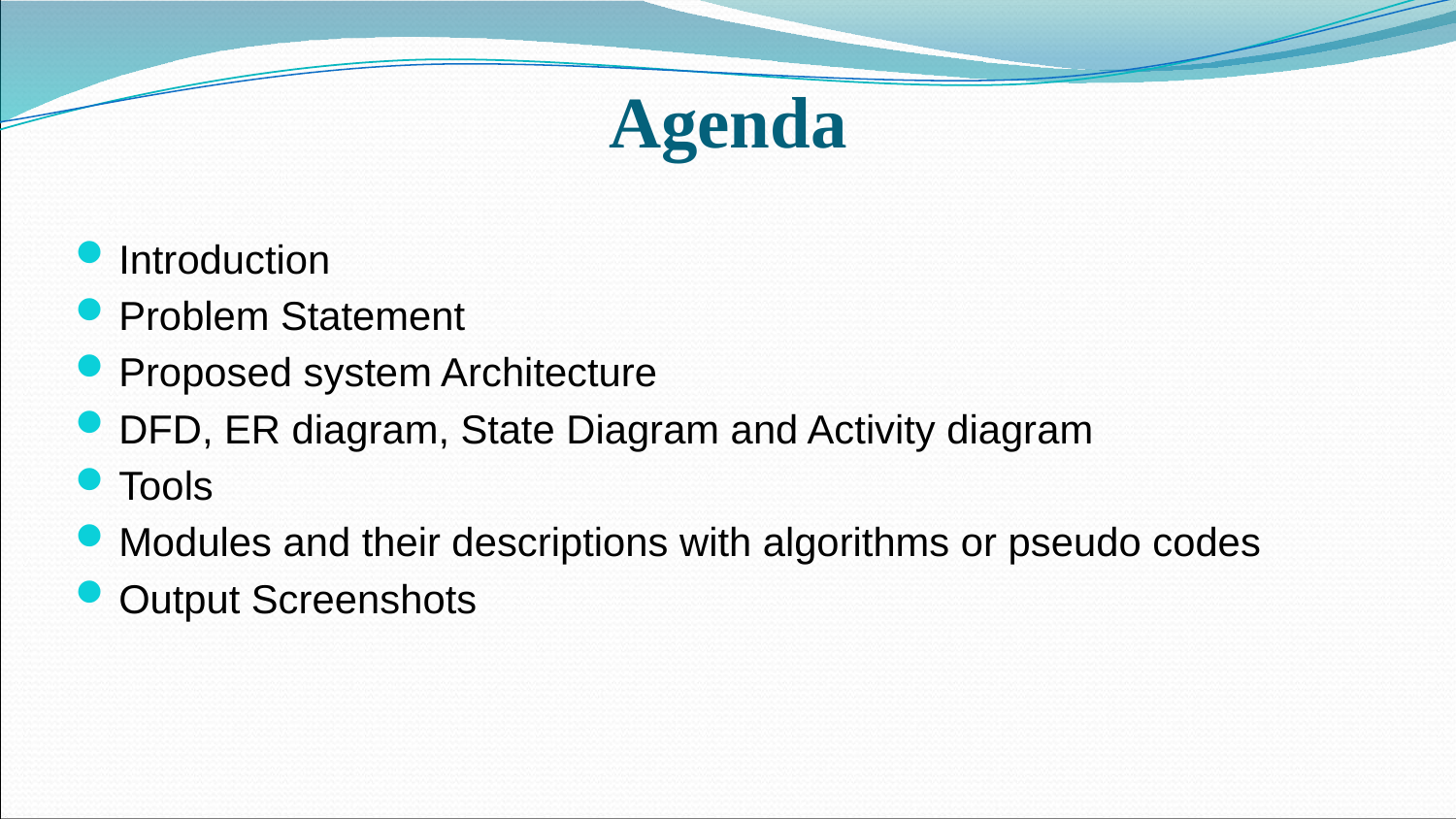

# Agenda
Introduction
Problem Statement
Proposed system Architecture
DFD, ER diagram, State Diagram and Activity diagram
Tools
Modules and their descriptions with algorithms or pseudo codes
Output Screenshots